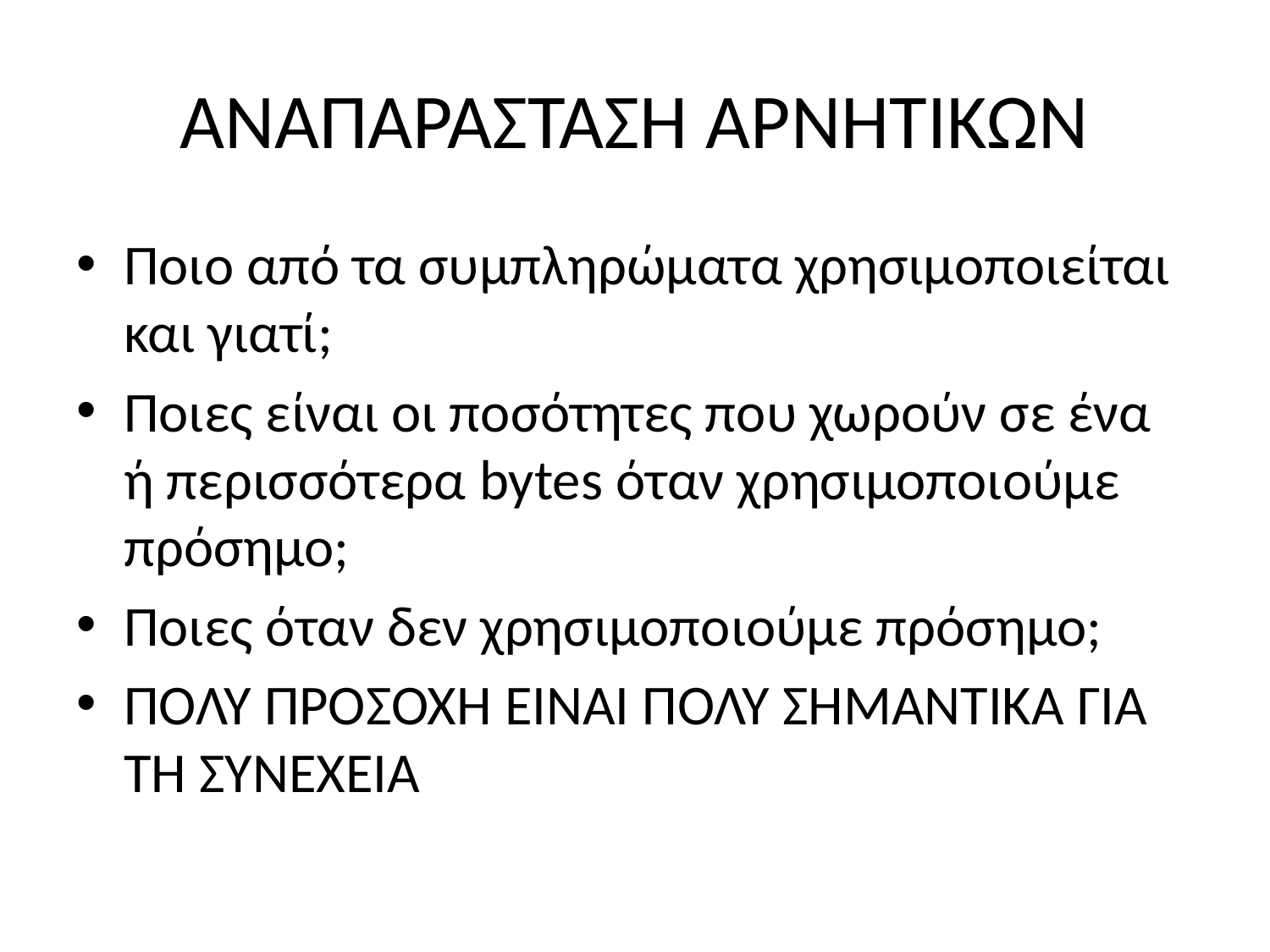

# ΑΝΑΠΑΡΑΣΤΑΣΗ ΑΡΝΗΤΙΚΩΝ
Ποιο από τα συμπληρώματα χρησιμοποιείται και γιατί;
Ποιες είναι οι ποσότητες που χωρούν σε ένα ή περισσότερα bytes όταν χρησιμοποιούμε πρόσημο;
Ποιες όταν δεν χρησιμοποιούμε πρόσημο;
ΠΟΛΥ ΠΡΟΣΟΧΗ ΕΙΝΑΙ ΠΟΛΥ ΣΗΜΑΝΤΙΚΑ ΓΙΑ ΤΗ ΣΥΝΕΧΕΙΑ